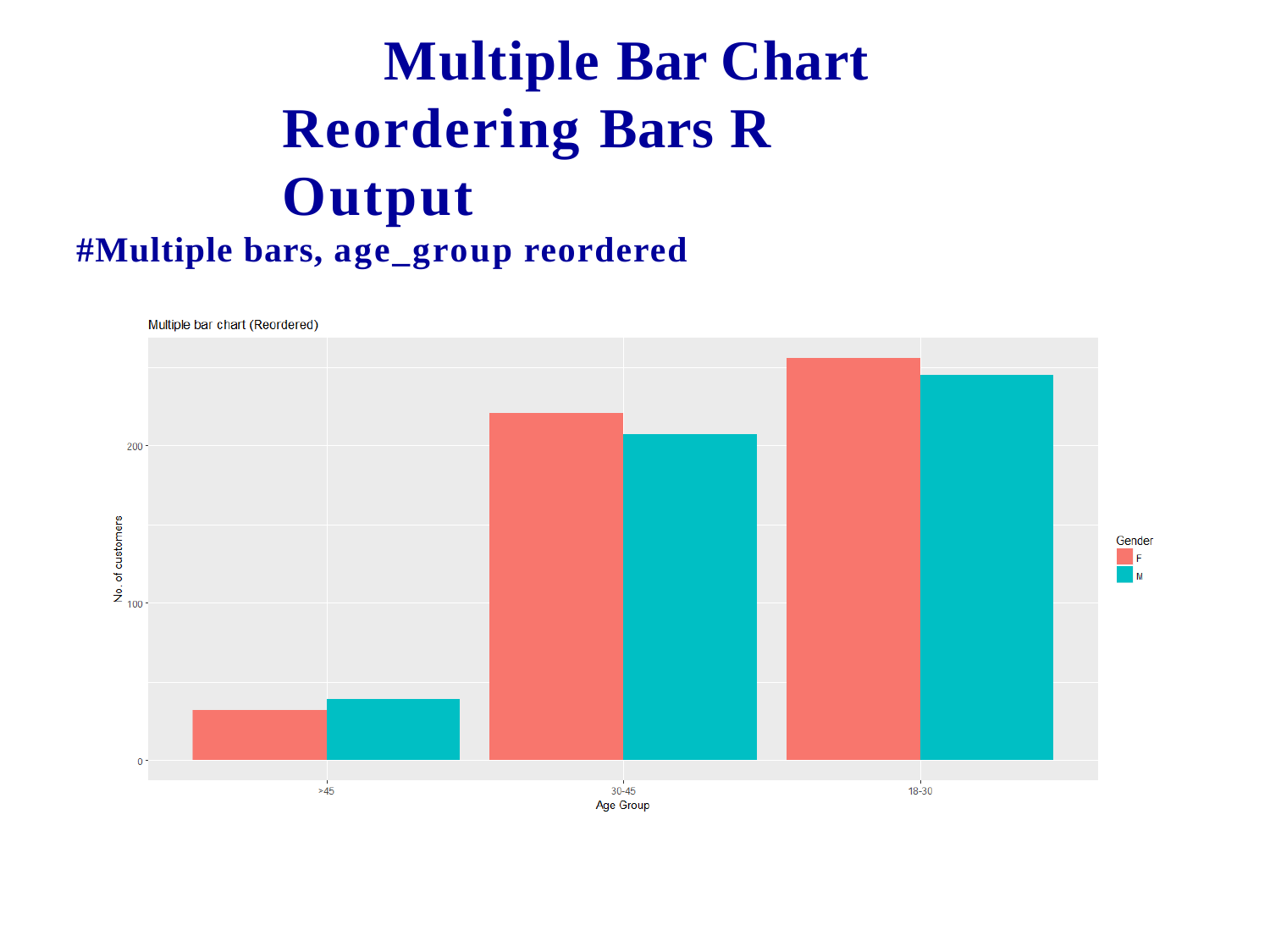

Multiple Bar Chart  Reordering Bars R Output
#Multiple bars, age_group reordered

36